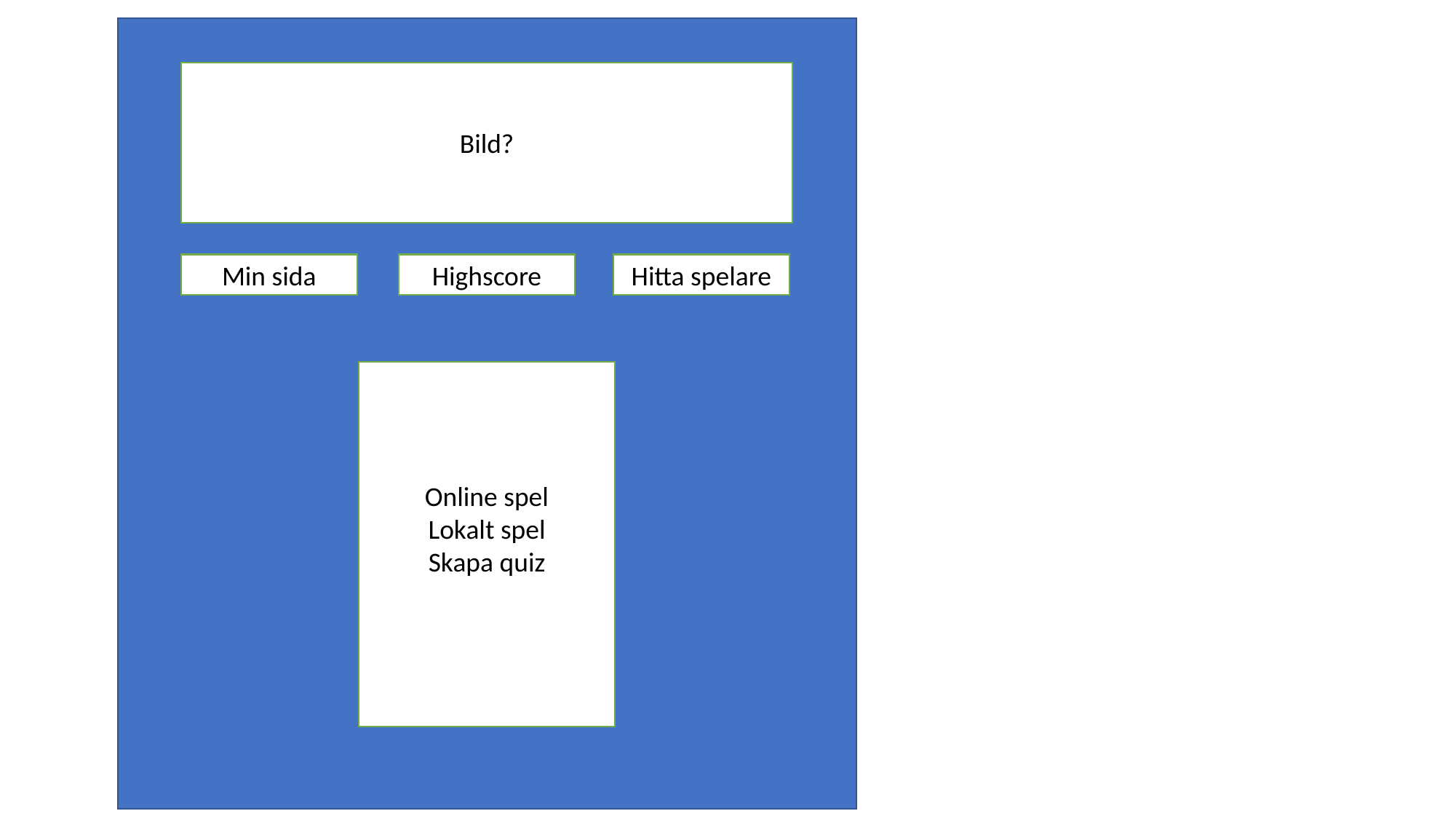

Bild?
Min sida
Highscore
Hitta spelare
Online spel
Lokalt spel
Skapa quiz